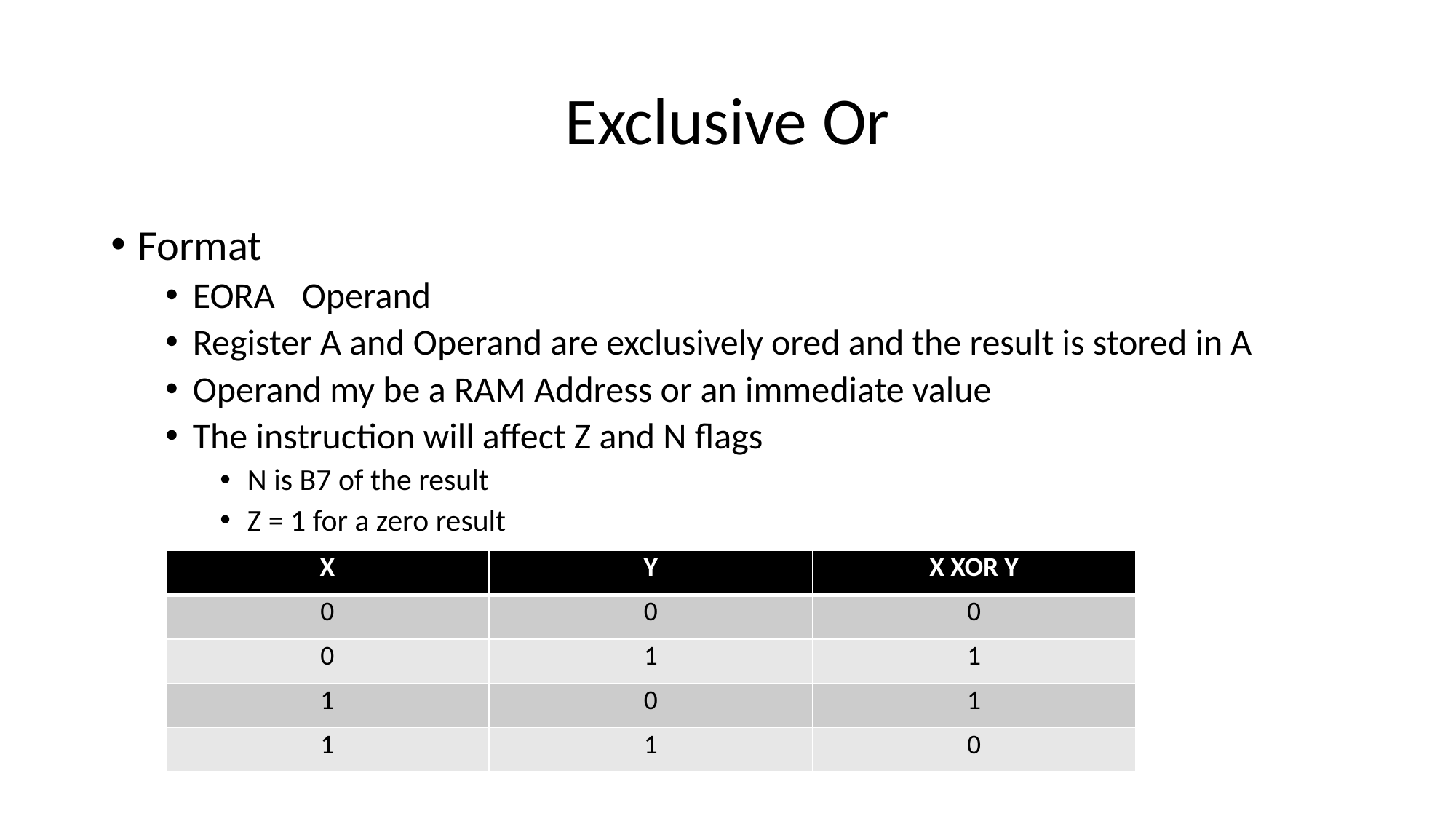

# Exclusive Or
Format
EORA	Operand
Register A and Operand are exclusively ored and the result is stored in A
Operand my be a RAM Address or an immediate value
The instruction will affect Z and N flags
N is B7 of the result
Z = 1 for a zero result

| X | Y | X XOR Y |
| --- | --- | --- |
| 0 | 0 | 0 |
| 0 | 1 | 1 |
| 1 | 0 | 1 |
| 1 | 1 | 0 |